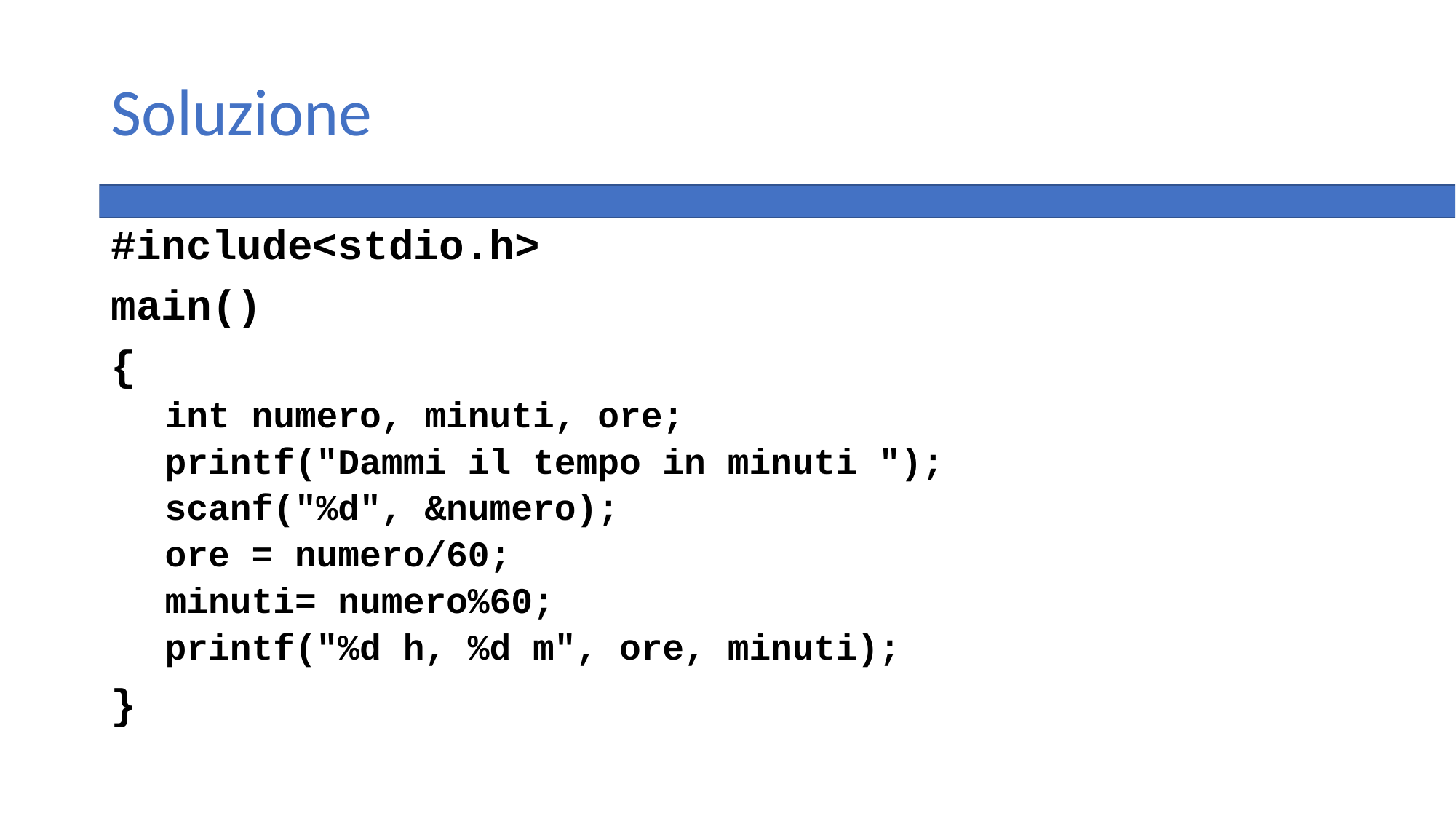

# Soluzione
#include<stdio.h>
main()
{
int numero, minuti, ore;
printf("Dammi il tempo in minuti ");
scanf("%d", &numero);
ore = numero/60;
minuti= numero%60;
printf("%d h, %d m", ore, minuti);
}